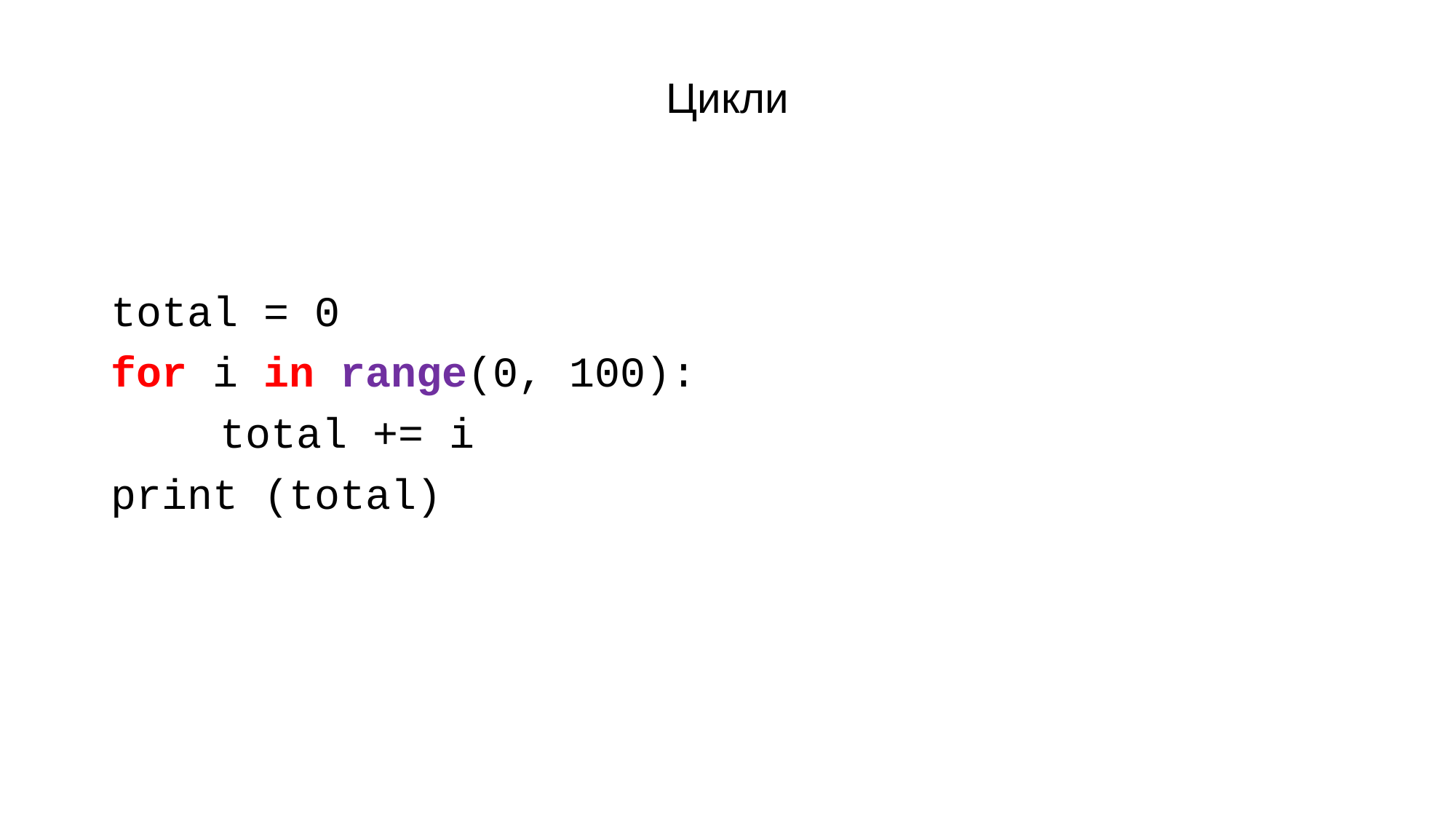

# Цикли

total = 0
for i in range(0, 100):
	total += i
print (total)